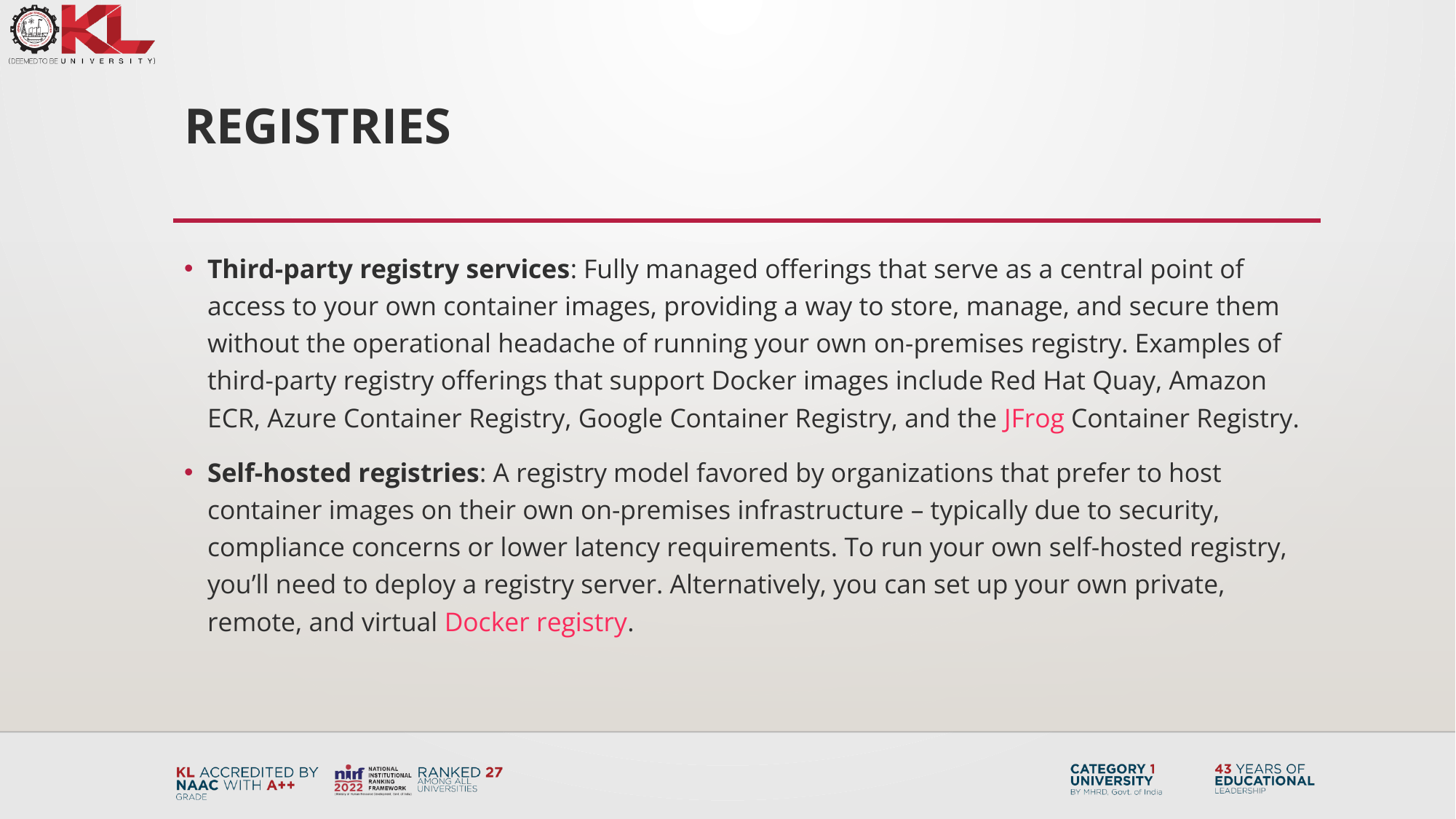

# Registries
Third-party registry services: Fully managed offerings that serve as a central point of access to your own container images, providing a way to store, manage, and secure them without the operational headache of running your own on-premises registry. Examples of third-party registry offerings that support Docker images include Red Hat Quay, Amazon ECR, Azure Container Registry, Google Container Registry, and the JFrog Container Registry.
Self-hosted registries: A registry model favored by organizations that prefer to host container images on their own on-premises infrastructure – typically due to security, compliance concerns or lower latency requirements. To run your own self-hosted registry, you’ll need to deploy a registry server. Alternatively, you can set up your own private, remote, and virtual Docker registry.